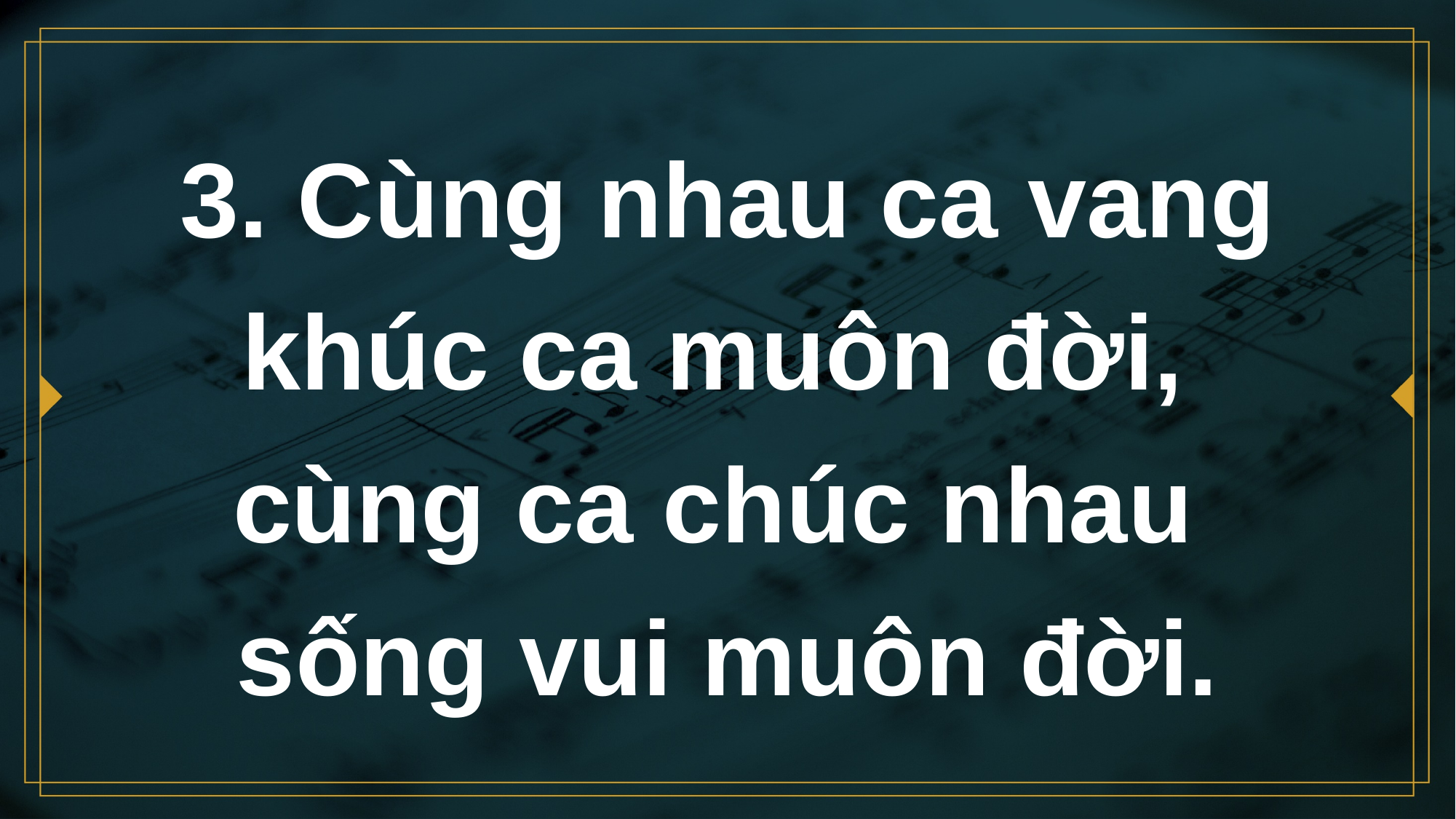

# 3. Cùng nhau ca vang khúc ca muôn đời, cùng ca chúc nhau sống vui muôn đời.